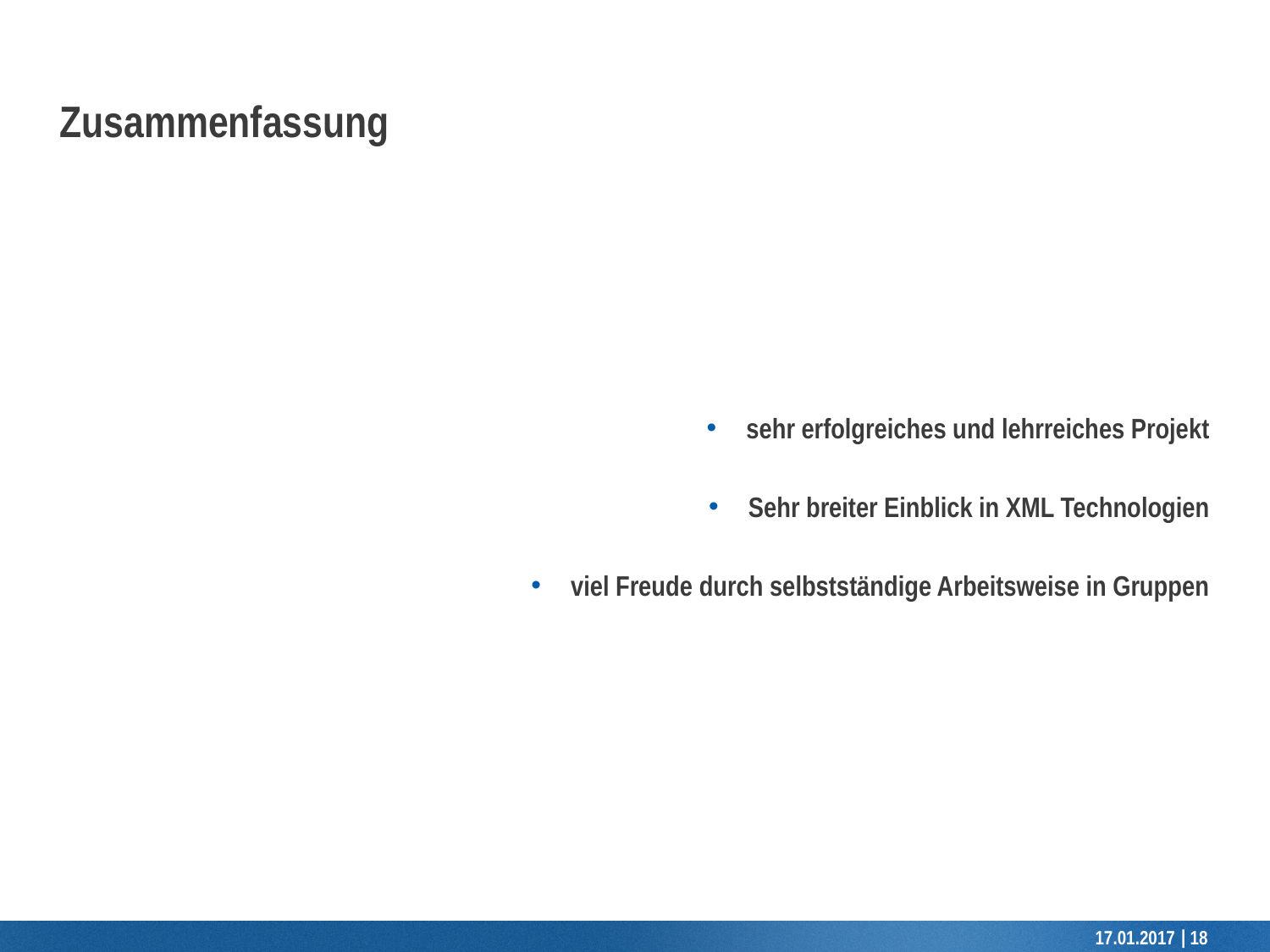

# Zusammenfassung
sehr erfolgreiches und lehrreiches Projekt

Sehr breiter Einblick in XML Technologien

viel Freude durch selbstständige Arbeitsweise in Gruppen

17.01.2017
18